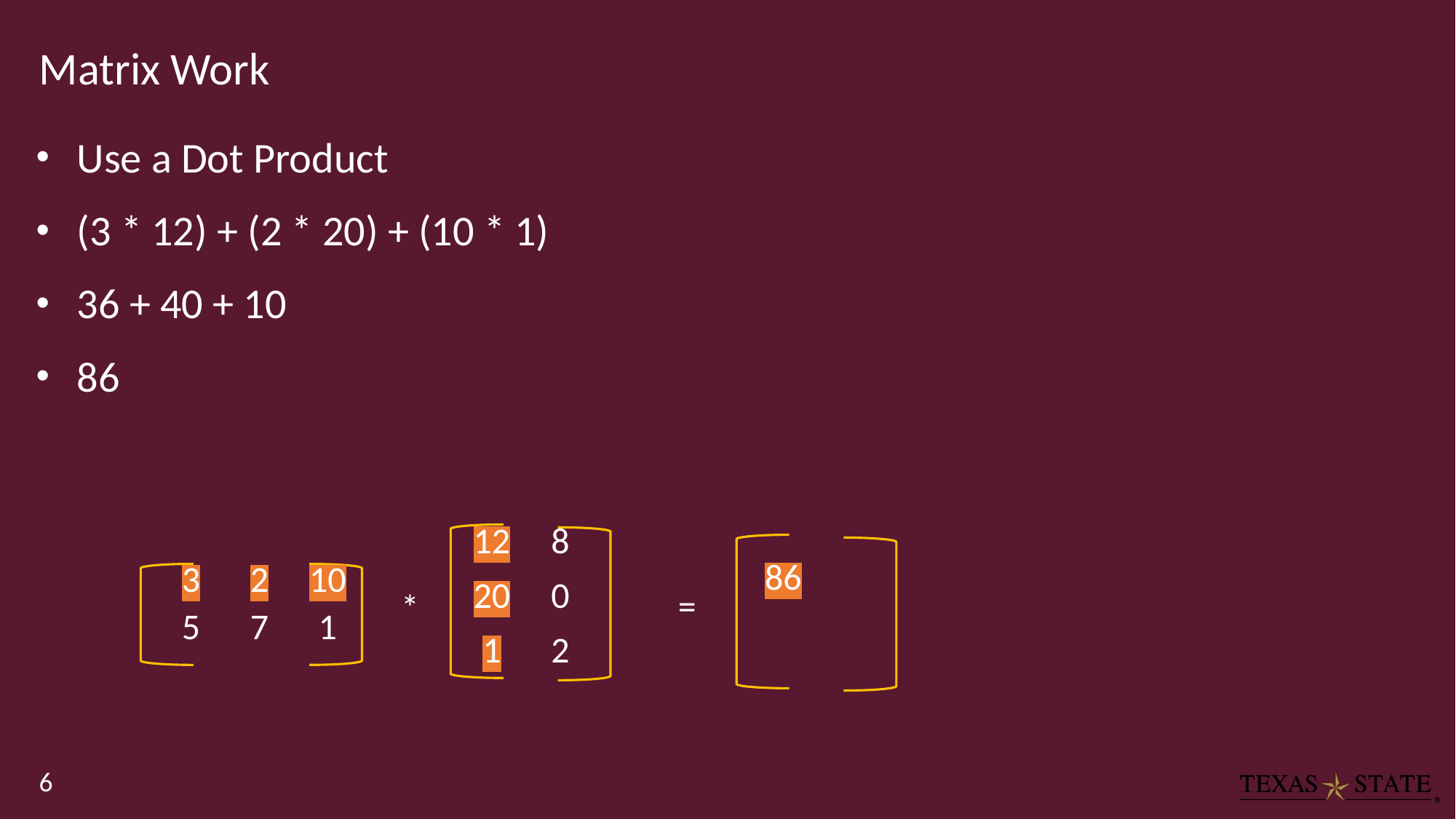

# Matrix Work
Use a Dot Product
(3 * 12) + (2 * 20) + (10 * 1)
36 + 40 + 10
86
| 12 | 8 |
| --- | --- |
| 20 | 0 |
| 1 | 2 |

| 86 |  |
| --- | --- |
|  |  |
| 3 | 2 | 10 |
| --- | --- | --- |
| 5 | 7 | 1 |

=
*
6